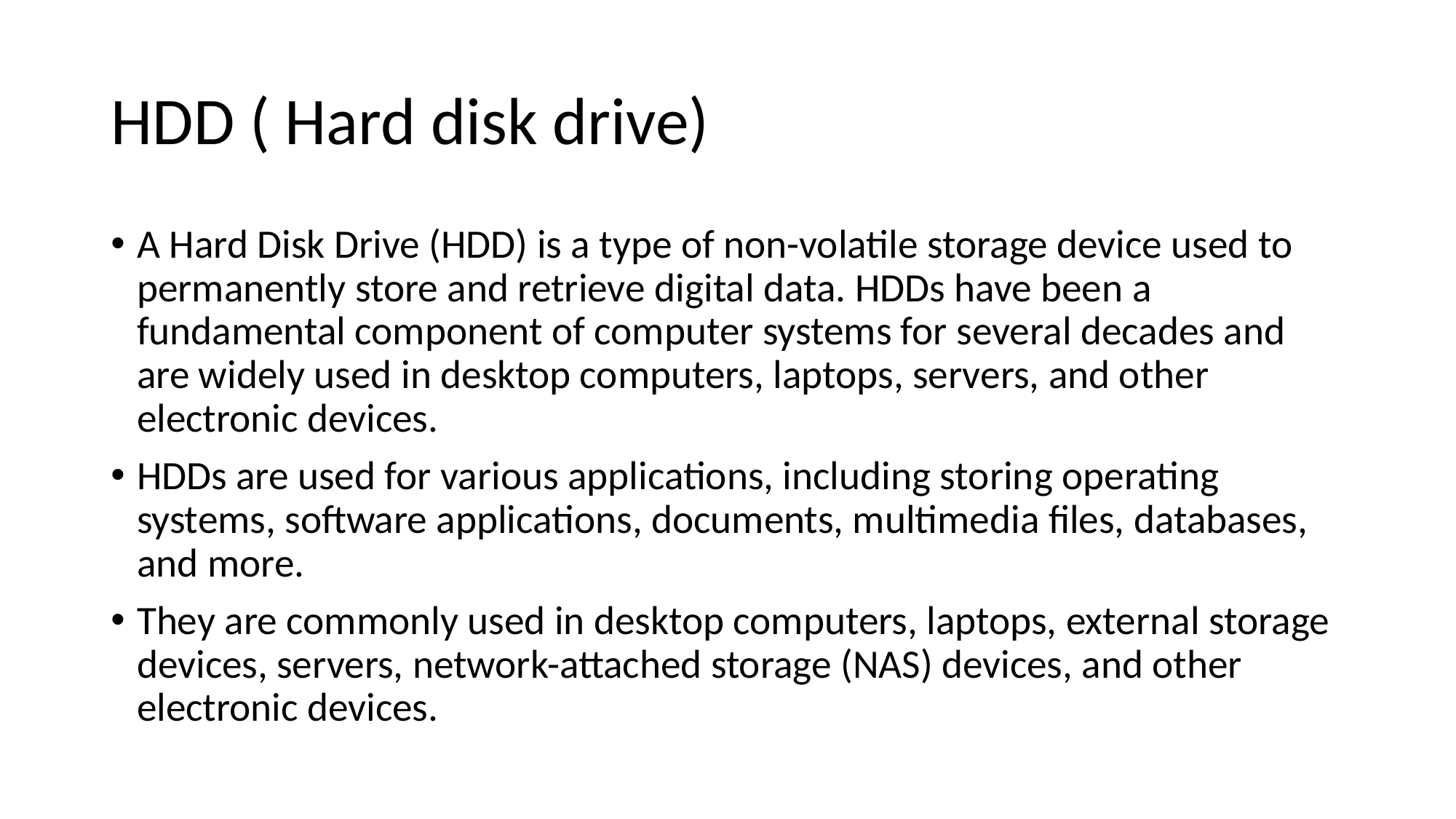

# HDD ( Hard disk drive)
A Hard Disk Drive (HDD) is a type of non-volatile storage device used to permanently store and retrieve digital data. HDDs have been a fundamental component of computer systems for several decades and are widely used in desktop computers, laptops, servers, and other electronic devices.
HDDs are used for various applications, including storing operating systems, software applications, documents, multimedia files, databases, and more.
They are commonly used in desktop computers, laptops, external storage devices, servers, network-attached storage (NAS) devices, and other electronic devices.